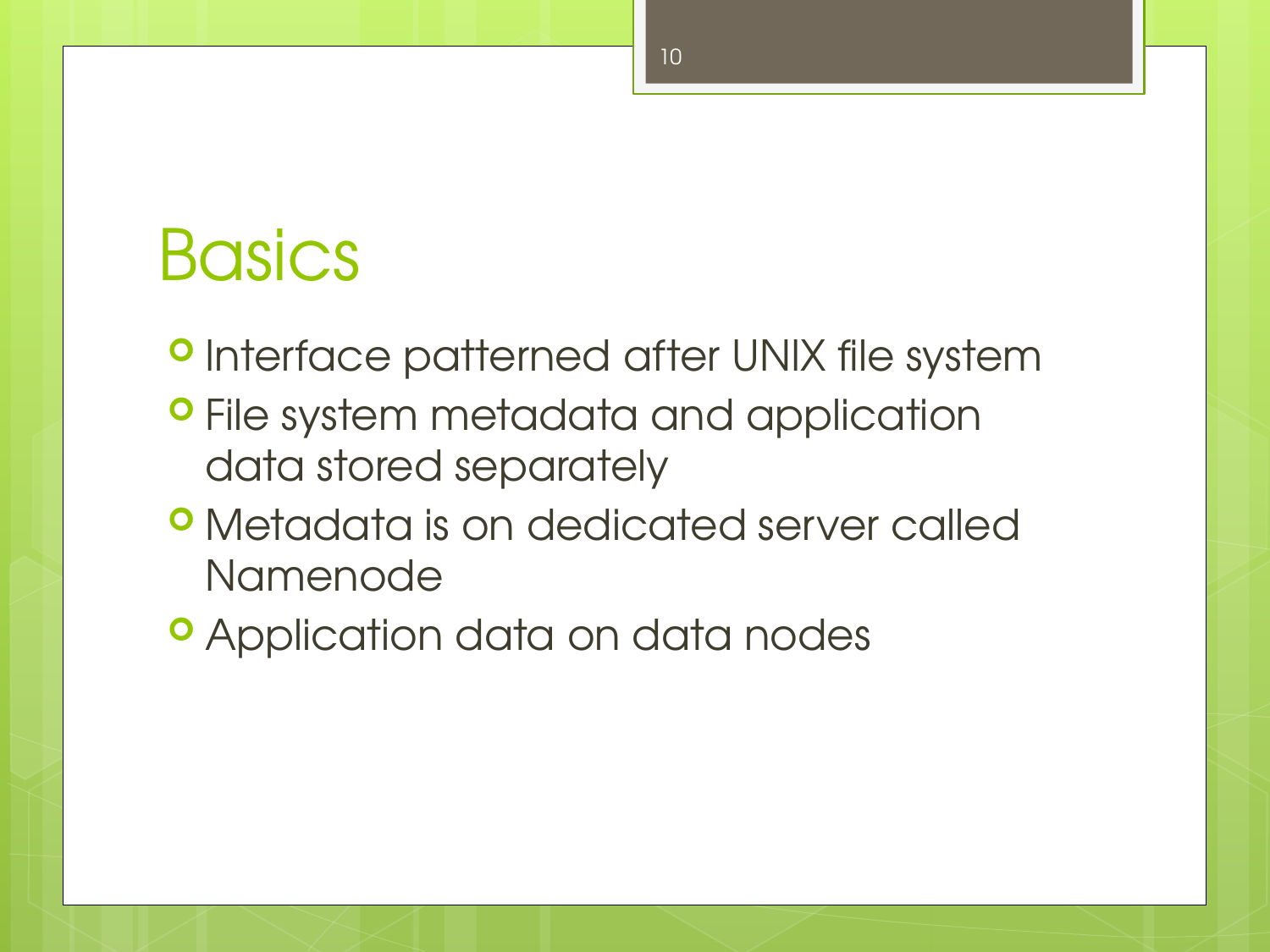

10
# Basics
Interface patterned after UNIX file system
File system metadata and application data stored separately
Metadata is on dedicated server called Namenode
Application data on data nodes